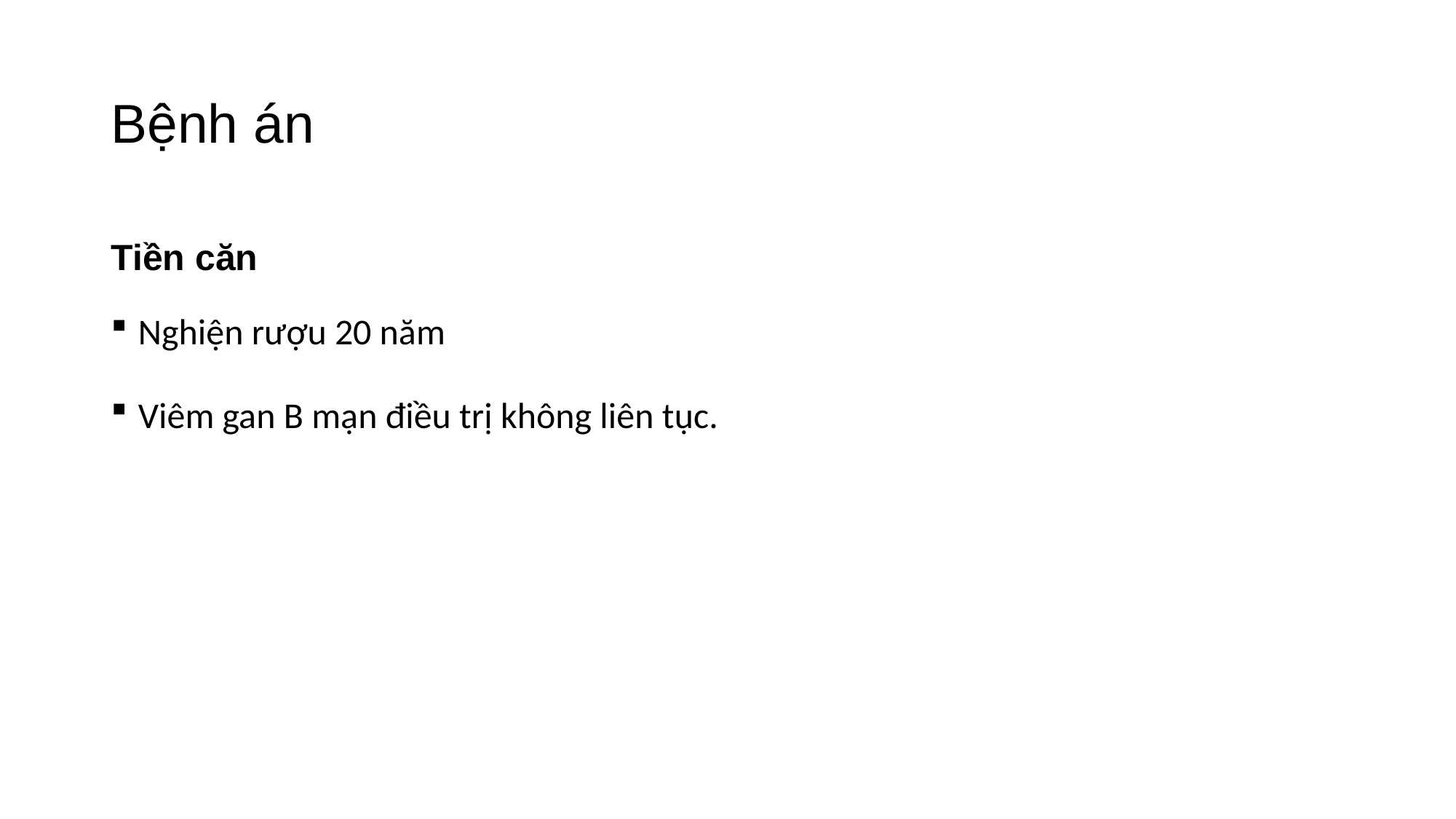

# Bệnh án
Tiền căn
Nghiện rượu 20 năm
Viêm gan B mạn điều trị không liên tục.